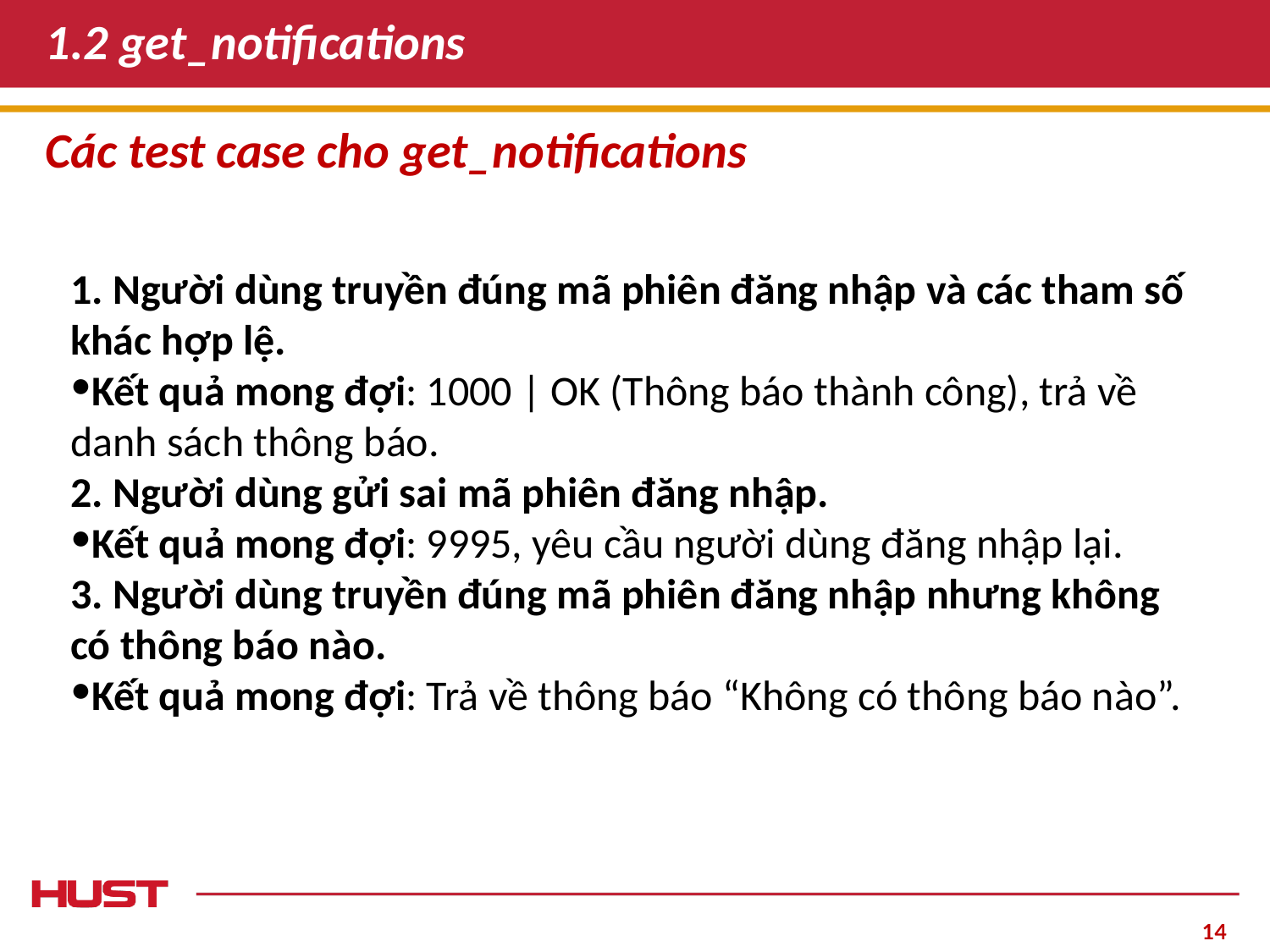

# 1.2 get_notifications
Các test case cho get_notifications

1. Người dùng truyền đúng mã phiên đăng nhập và các tham số khác hợp lệ.
Kết quả mong đợi: 1000 | OK (Thông báo thành công), trả về danh sách thông báo.
2. Người dùng gửi sai mã phiên đăng nhập.
Kết quả mong đợi: 9995, yêu cầu người dùng đăng nhập lại.
3. Người dùng truyền đúng mã phiên đăng nhập nhưng không có thông báo nào.
Kết quả mong đợi: Trả về thông báo “Không có thông báo nào”.

14